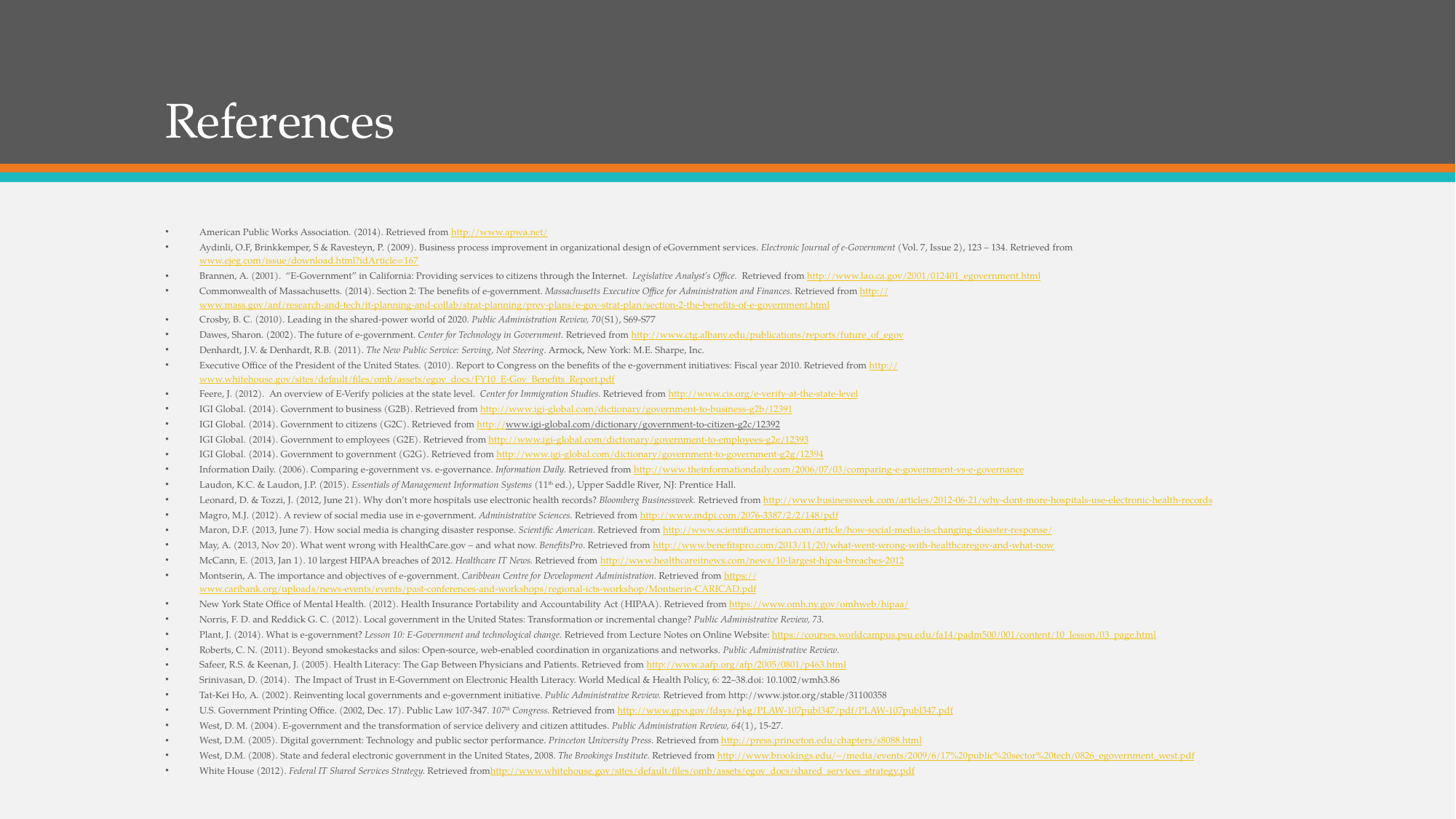

# References
American Public Works Association. (2014). Retrieved from http://www.apwa.net/
Aydinli, O.F, Brinkkemper, S & Ravesteyn, P. (2009). Business process improvement in organizational design of eGovernment services. Electronic Journal of e-Government (Vol. 7, Issue 2), 123 – 134. Retrieved from www.ejeg.com/issue/download.html?idArticle=167
Brannen, A. (2001).  “E-Government” in California: Providing services to citizens through the Internet.  Legislative Analyst’s Office.  Retrieved from http://www.lao.ca.gov/2001/012401_egovernment.html
Commonwealth of Massachusetts. (2014). Section 2: The benefits of e-government. Massachusetts Executive Office for Administration and Finances. Retrieved from http://www.mass.gov/anf/research-and-tech/it-planning-and-collab/strat-planning/prev-plans/e-gov-strat-plan/section-2-the-benefits-of-e-government.html
Crosby, B. C. (2010). Leading in the shared-power world of 2020. Public Administration Review, 70(S1), S69-S77
Dawes, Sharon. (2002). The future of e-government. Center for Technology in Government. Retrieved from http://www.ctg.albany.edu/publications/reports/future_of_egov
Denhardt, J.V. & Denhardt, R.B. (2011). The New Public Service: Serving, Not Steering. Armock, New York: M.E. Sharpe, Inc.
Executive Office of the President of the United States. (2010). Report to Congress on the benefits of the e-government initiatives: Fiscal year 2010. Retrieved from http://www.whitehouse.gov/sites/default/files/omb/assets/egov_docs/FY10_E-Gov_Benefits_Report.pdf
Feere, J. (2012).  An overview of E-Verify policies at the state level.  Center for Immigration Studies. Retrieved from http://www.cis.org/e-verify-at-the-state-level
IGI Global. (2014). Government to business (G2B). Retrieved from http://www.igi-global.com/dictionary/government-to-business-g2b/12391
IGI Global. (2014). Government to citizens (G2C). Retrieved from http://www.igi-global.com/dictionary/government-to-citizen-g2c/12392
IGI Global. (2014). Government to employees (G2E). Retrieved from http://www.igi-global.com/dictionary/government-to-employees-g2e/12393
IGI Global. (2014). Government to government (G2G). Retrieved from http://www.igi-global.com/dictionary/government-to-government-g2g/12394
Information Daily. (2006). Comparing e-government vs. e-governance. Information Daily. Retrieved from http://www.theinformationdaily.com/2006/07/03/comparing-e-government-vs-e-governance
Laudon, K.C. & Laudon, J.P. (2015). Essentials of Management Information Systems (11th ed.), Upper Saddle River, NJ: Prentice Hall.
Leonard, D. & Tozzi, J. (2012, June 21). Why don’t more hospitals use electronic health records? Bloomberg Businessweek. Retrieved from http://www.businessweek.com/articles/2012-06-21/why-dont-more-hospitals-use-electronic-health-records
Magro, M.J. (2012). A review of social media use in e-government. Administrative Sciences. Retrieved from http://www.mdpi.com/2076-3387/2/2/148/pdf
Maron, D.F. (2013, June 7). How social media is changing disaster response. Scientific American. Retrieved from http://www.scientificamerican.com/article/how-social-media-is-changing-disaster-response/
May, A. (2013, Nov 20). What went wrong with HealthCare.gov – and what now. BenefitsPro. Retrieved from http://www.benefitspro.com/2013/11/20/what-went-wrong-with-healthcaregov-and-what-now
McCann, E. (2013, Jan 1). 10 largest HIPAA breaches of 2012. Healthcare IT News. Retrieved from http://www.healthcareitnews.com/news/10-largest-hipaa-breaches-2012
Montserin, A. The importance and objectives of e-government. Caribbean Centre for Development Administration. Retrieved from https://www.caribank.org/uploads/news-events/events/past-conferences-and-workshops/regional-icts-workshop/Montserin-CARICAD.pdf
New York State Office of Mental Health. (2012). Health Insurance Portability and Accountability Act (HIPAA). Retrieved from https://www.omh.ny.gov/omhweb/hipaa/
Norris, F. D. and Reddick G. C. (2012). Local government in the United States: Transformation or incremental change? Public Administrative Review, 73.
Plant, J. (2014). What is e-government? Lesson 10: E-Government and technological change. Retrieved from Lecture Notes on Online Website: https://courses.worldcampus.psu.edu/fa14/padm500/001/content/10_lesson/03_page.html
Roberts, C. N. (2011). Beyond smokestacks and silos: Open-source, web-enabled coordination in organizations and networks. Public Administrative Review.
Safeer, R.S. & Keenan, J. (2005). Health Literacy: The Gap Between Physicians and Patients. Retrieved from http://www.aafp.org/afp/2005/0801/p463.html
Srinivasan, D. (2014).  The Impact of Trust in E-Government on Electronic Health Literacy. World Medical & Health Policy, 6: 22–38.doi: 10.1002/wmh3.86
Tat-Kei Ho, A. (2002). Reinventing local governments and e-government initiative. Public Administrative Review. Retrieved from http://www.jstor.org/stable/31100358
U.S. Government Printing Office. (2002, Dec. 17). Public Law 107-347. 107th Congress. Retrieved from http://www.gpo.gov/fdsys/pkg/PLAW-107publ347/pdf/PLAW-107publ347.pdf
West, D. M. (2004). E-government and the transformation of service delivery and citizen attitudes. Public Administration Review, 64(1), 15-27.
West, D.M. (2005). Digital government: Technology and public sector performance. Princeton University Press. Retrieved from http://press.princeton.edu/chapters/s8088.html
West, D.M. (2008). State and federal electronic government in the United States, 2008. The Brookings Institute. Retrieved from http://www.brookings.edu/~/media/events/2009/6/17%20public%20sector%20tech/0826_egovernment_west.pdf
White House (2012). Federal IT Shared Services Strategy. Retrieved fromhttp://www.whitehouse.gov/sites/default/files/omb/assets/egov_docs/shared_services_strategy.pdf